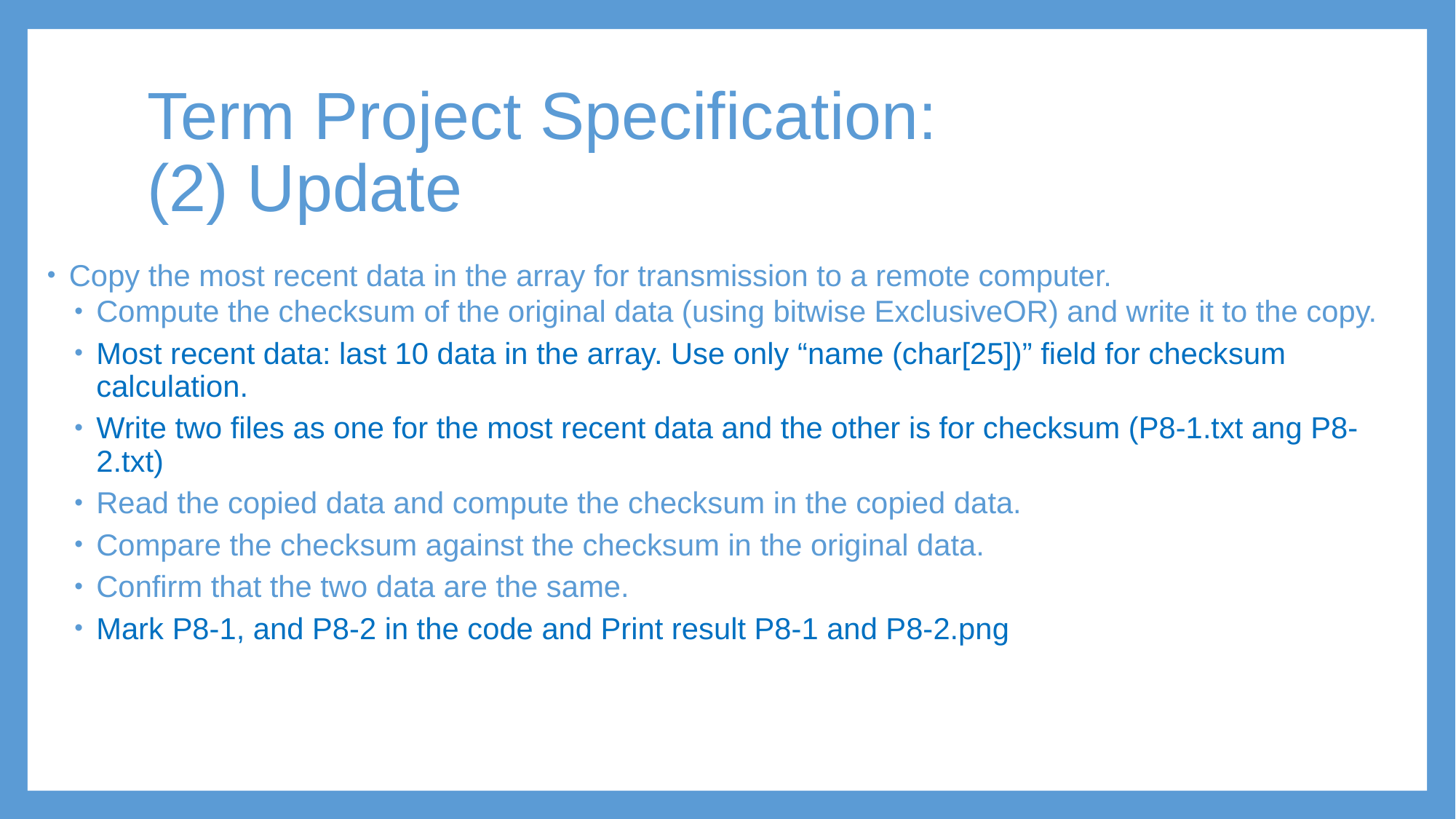

# Term Project Specification: (2) Update
Copy the most recent data in the array for transmission to a remote computer.
Compute the checksum of the original data (using bitwise ExclusiveOR) and write it to the copy.
Most recent data: last 10 data in the array. Use only “name (char[25])” field for checksum calculation.
Write two files as one for the most recent data and the other is for checksum (P8-1.txt ang P8-2.txt)
Read the copied data and compute the checksum in the copied data.
Compare the checksum against the checksum in the original data.
Confirm that the two data are the same.
Mark P8-1, and P8-2 in the code and Print result P8-1 and P8-2.png